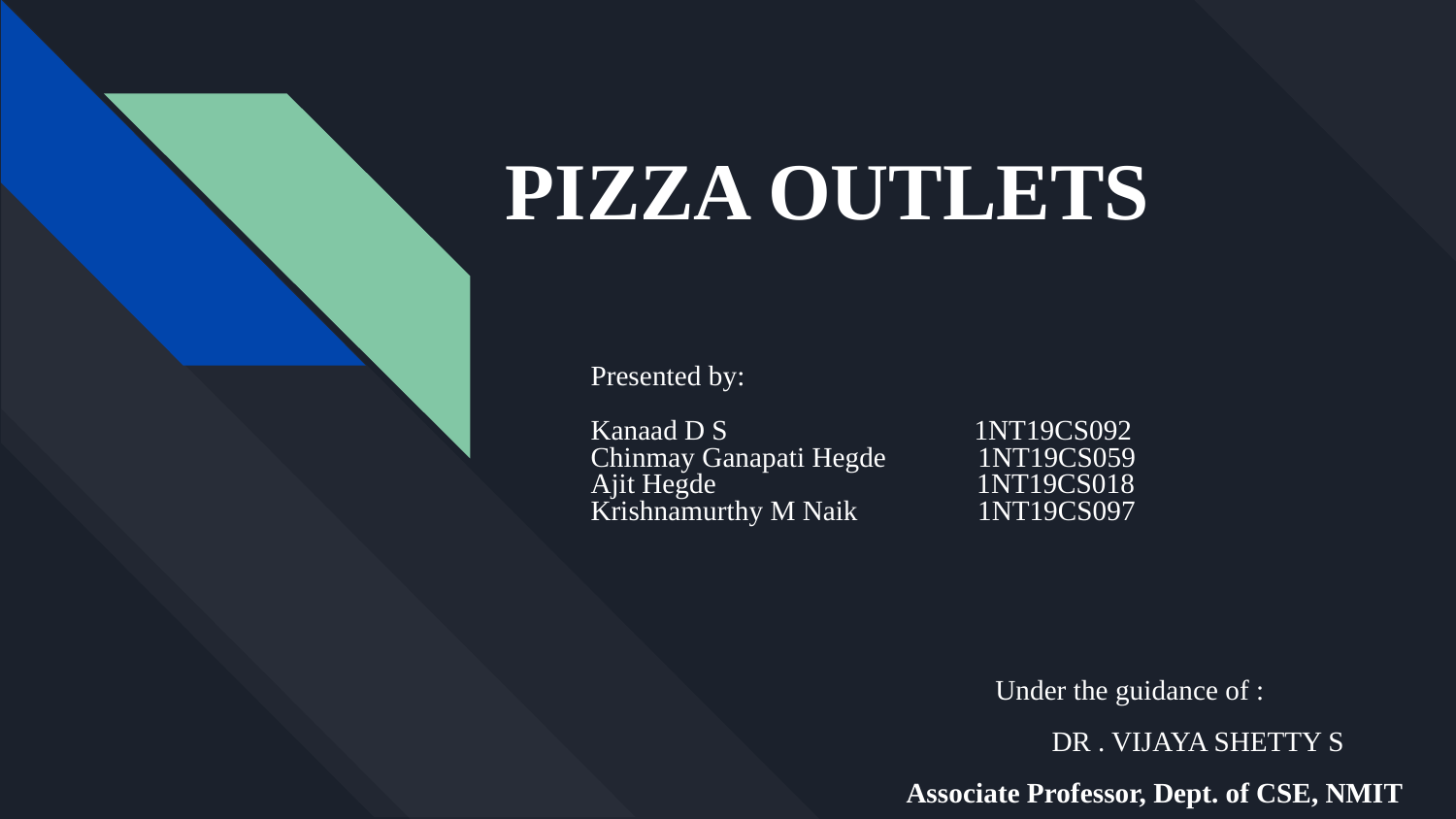

# PIZZA OUTLETS
Presented by:

Kanaad D S                                   1NT19CS092
Chinmay Ganapati Hegde             1NT19CS059
Ajit Hegde                                     1NT19CS018
Krishnamurthy M Naik                 1NT19CS097

             Under the guidance of :
         	DR . VIJAYA SHETTY S
Associate Professor, Dept. of CSE, NMIT